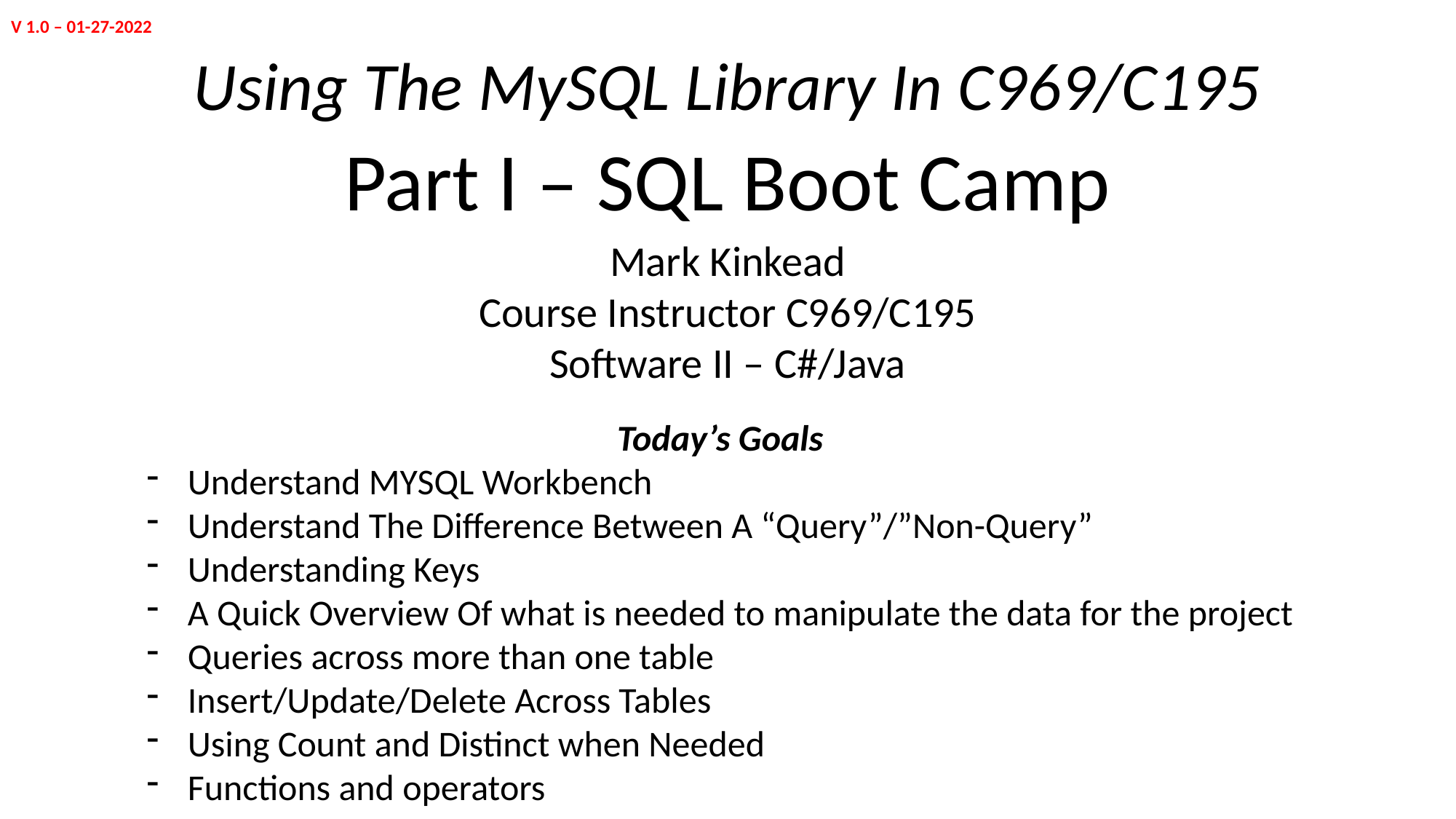

V 1.0 – 01-27-2022
# Using The MySQL Library In C969/C195
Part I – SQL Boot Camp
Mark Kinkead
Course Instructor C969/C195
Software II – C#/Java
Today’s Goals
Understand MYSQL Workbench
Understand The Difference Between A “Query”/”Non-Query”
Understanding Keys
A Quick Overview Of what is needed to manipulate the data for the project
Queries across more than one table
Insert/Update/Delete Across Tables
Using Count and Distinct when Needed
Functions and operators